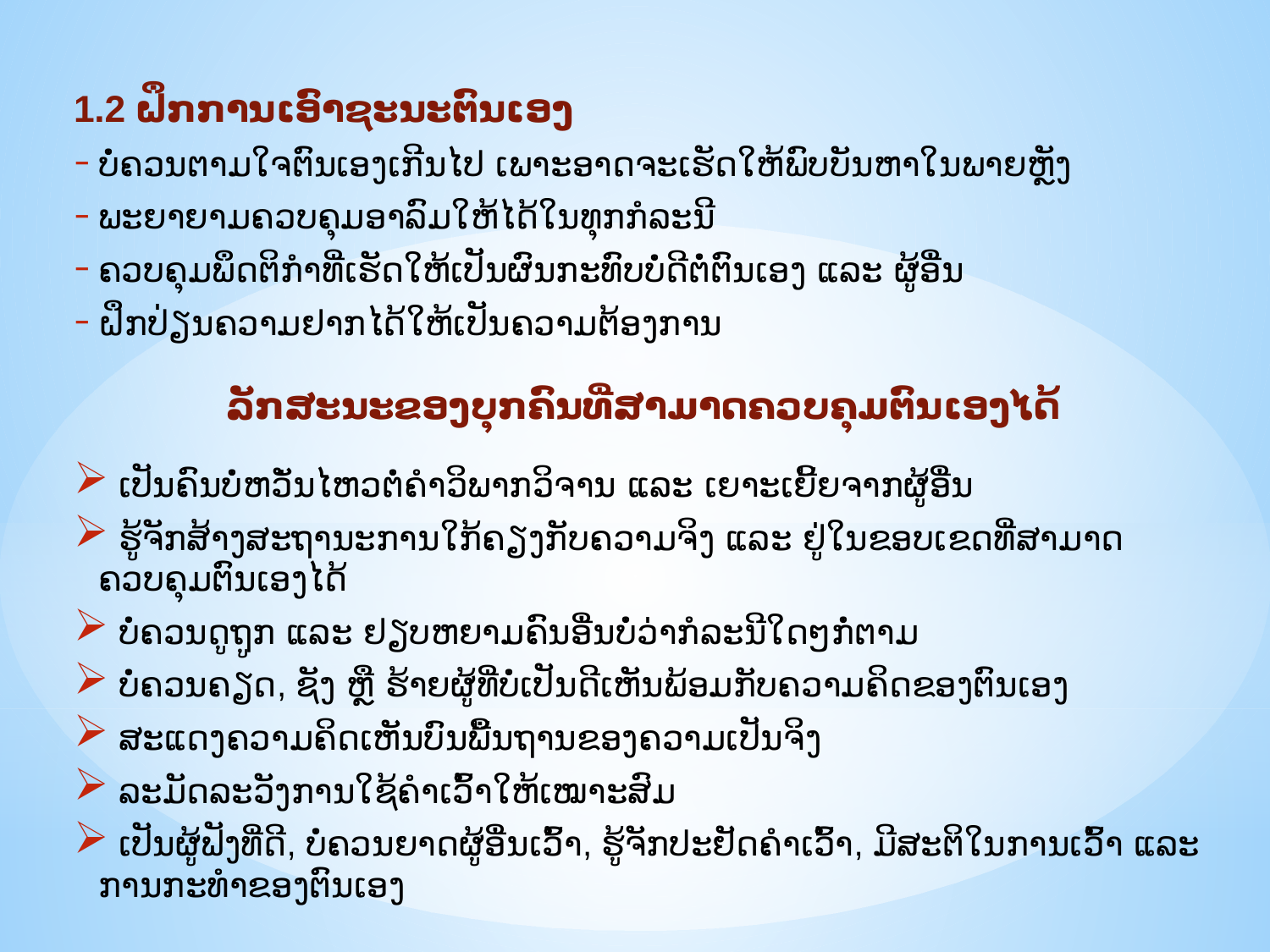

1.2 ຝຶກການເອົາຊະນະຕົນເອງ
ບໍ່ຄວນຕາມໃຈຕົນເອງເກີນໄປ ເພາະອາດຈະເຮັດໃຫ້ພົບບັນຫາໃນພາຍຫຼັງ
ພະຍາຍາມຄວບຄຸມອາລົມໃຫ້ໄດ້ໃນທຸກກໍລະນີ
ຄວບຄຸມພຶດຕິກຳທີ່ເຮັດໃຫ້ເປັນຜົນກະທົບບໍ່ດີຕໍ່ຕົນເອງ ແລະ ຜູ້ອື່ນ
ຝຶກປ່ຽນຄວາມຢາກໄດ້ໃຫ້ເປັນຄວາມຕ້ອງການ
 ລັກສະນະຂອງບຸກຄົນທີ່ສາມາດຄວບຄຸມຕົນເອງໄດ້
 ເປັນຄົນບໍ່ຫວັ່ນໄຫວຕໍ່ຄຳວິພາກວິຈານ ແລະ ເຍາະເຍີ້ຍຈາກຜູ້ອື່ນ
 ຮູ້ຈັກສ້າງສະຖານະການໃກ້ຄຽງກັບຄວາມຈິງ ແລະ ຢູ່ໃນຂອບເຂດທີ່ສາມາດຄວບຄຸມຕົນເອງໄດ້
 ບໍ່ຄວນດູຖູກ ແລະ ຢຽບຫຍາມຄົນອື່ນບໍ່ວ່າກໍລະນີໃດໆກໍ່ຕາມ
 ບໍ່ຄວນຄຽດ, ຊັງ ຫຼື ຮ້າຍຜູ້ທີ່ບໍ່ເປັນດີເຫັນພ້ອມກັບຄວາມຄິດຂອງຕົນເອງ
 ສະແດງຄວາມຄິດເຫັນບົນພື້ນຖານຂອງຄວາມເປັນຈິງ
 ລະມັດລະວັງການໃຊ້ຄຳເວົ້າໃຫ້ເໝາະສົມ
 ເປັນຜູ້ຟັງທີ່ດີ, ບໍ່ຄວນຍາດຜູ້ອື່ນເວົ້າ, ຮູ້ຈັກປະຢັດຄຳເວົ້າ, ມີສະຕິໃນການເວົ້າ ແລະ ການກະທຳຂອງຕົນເອງ